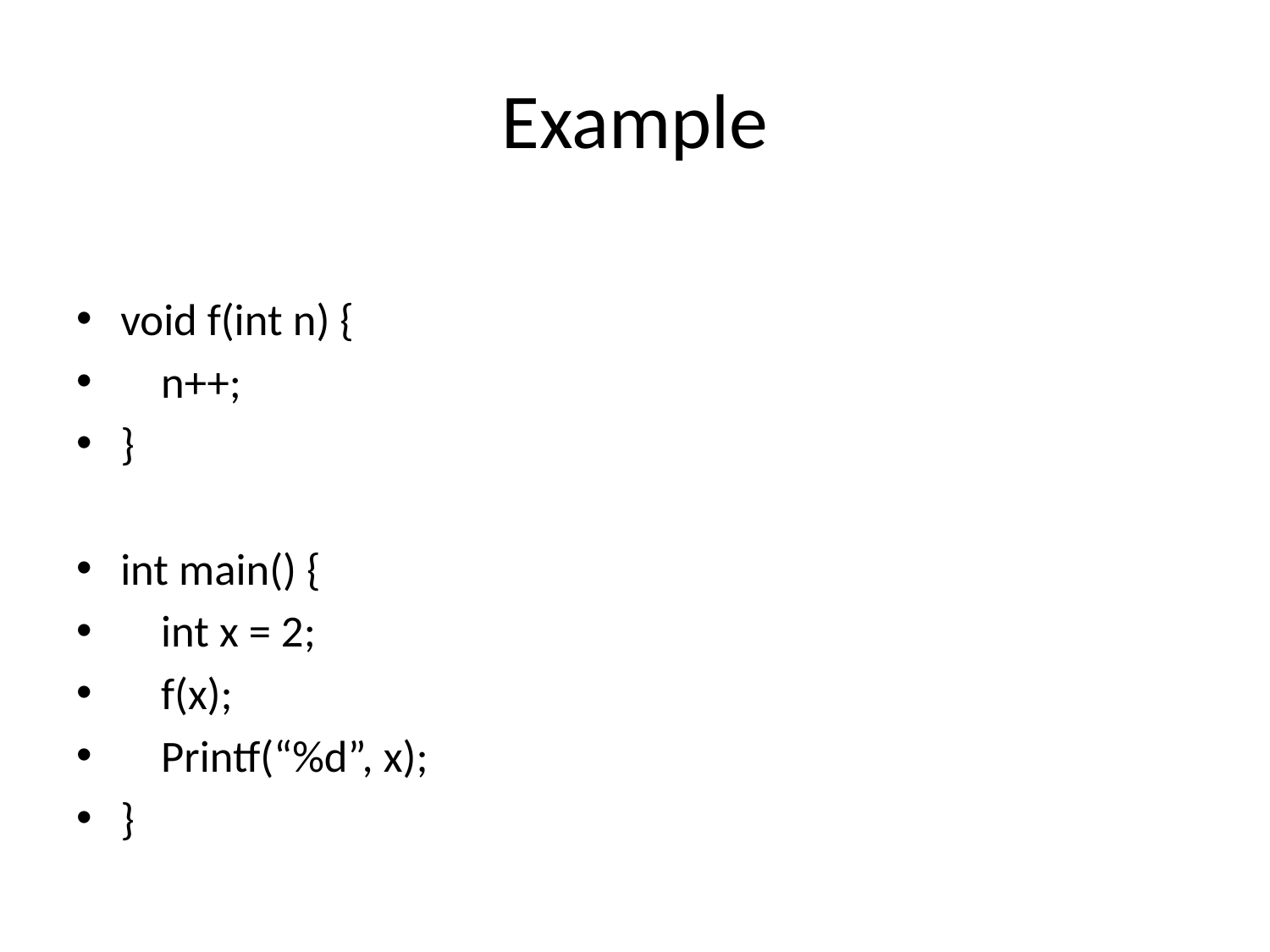

# Example

void f(int n) {
    n++;
}

int main() {
    int x = 2;
    f(x);
    Printf(“%d”, x);
}